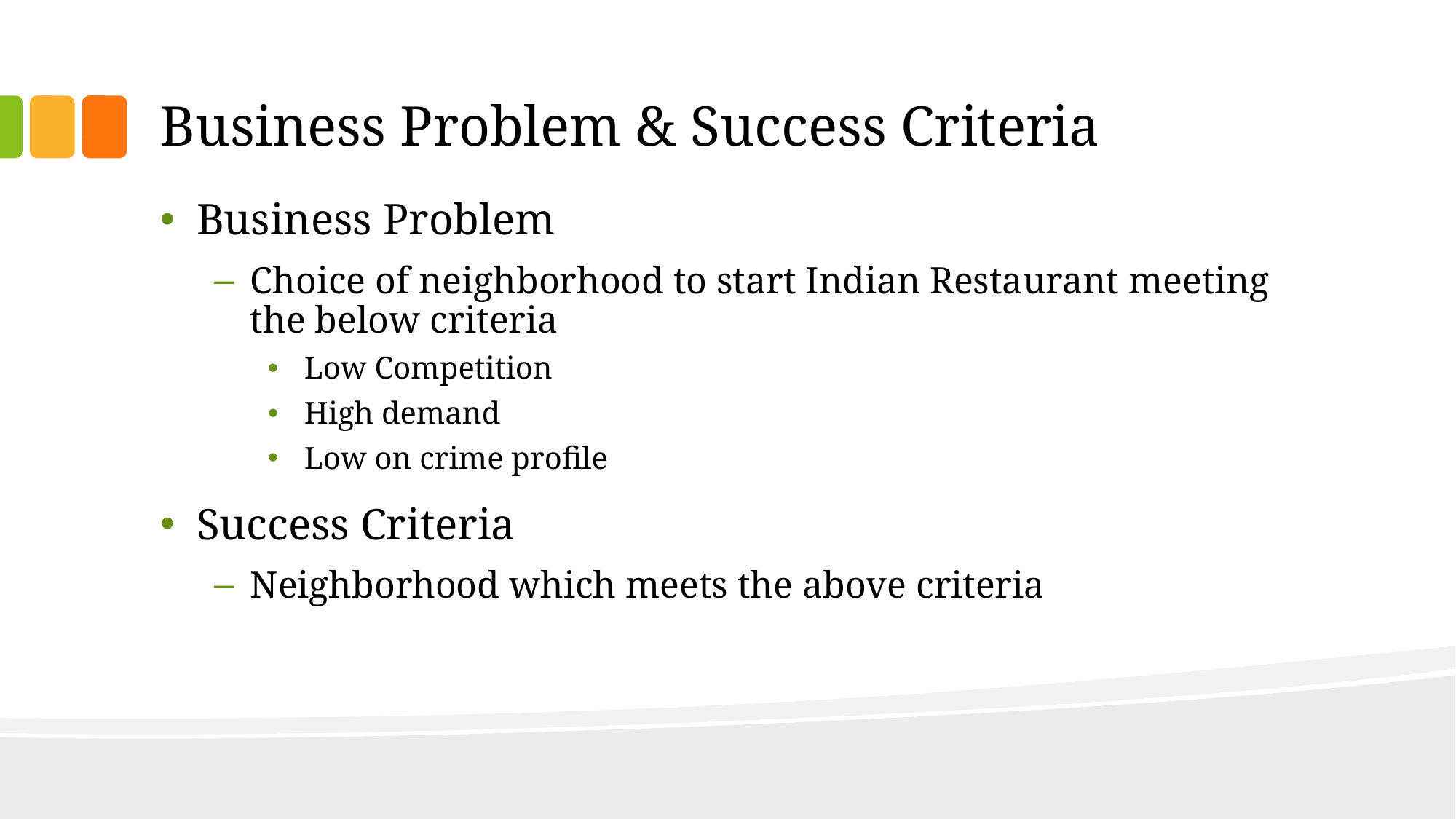

# Business Problem & Success Criteria
Business Problem
Choice of neighborhood to start Indian Restaurant meeting the below criteria
Low Competition
High demand
Low on crime profile
Success Criteria
Neighborhood which meets the above criteria